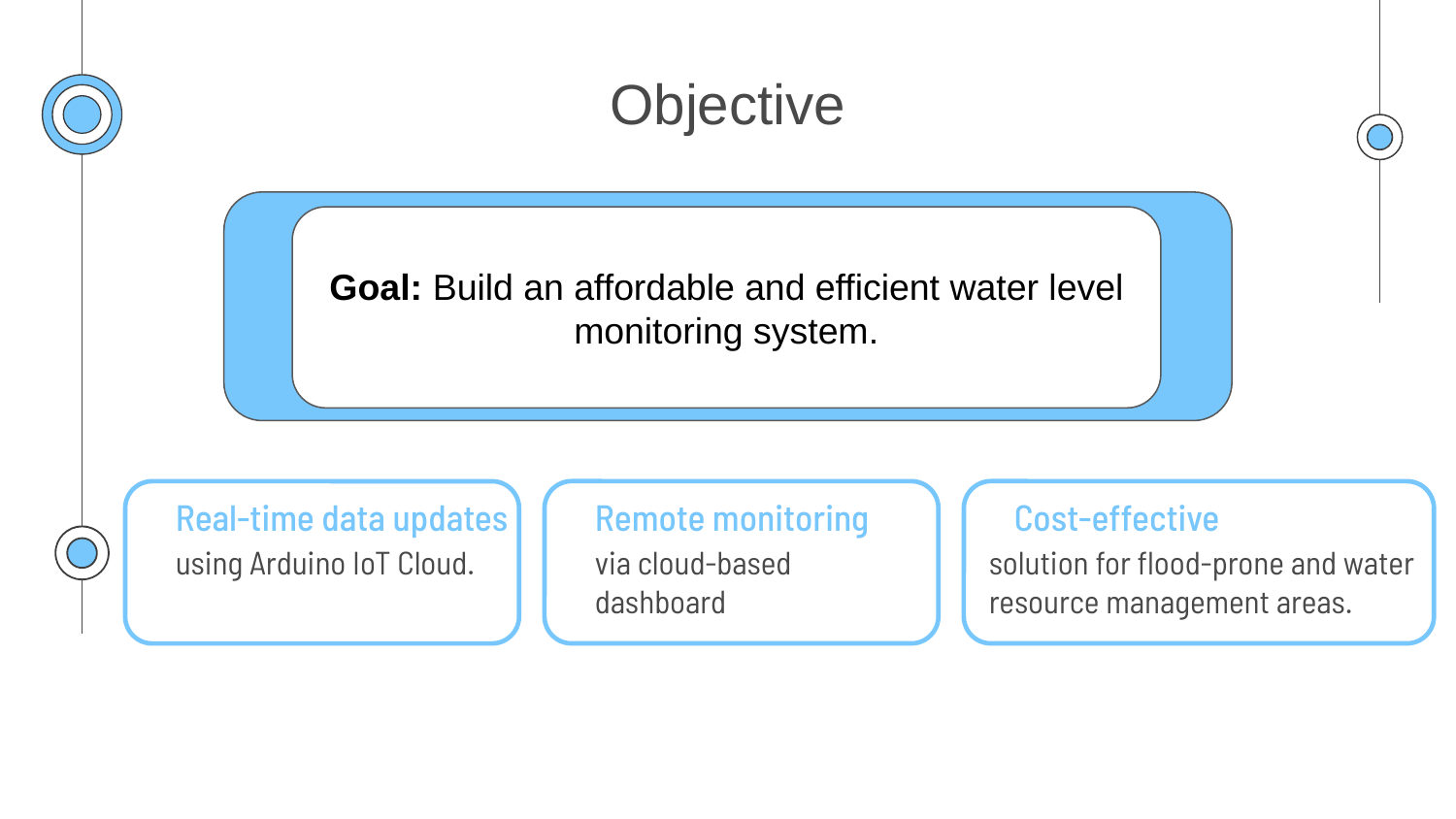

# Objective

Goal: Build an affordable and efficient water level monitoring system.
Cost-effective
Remote monitoring
Real-time data updates

solution for flood-prone and water resource management areas.
using Arduino IoT Cloud.
via cloud-based dashboard